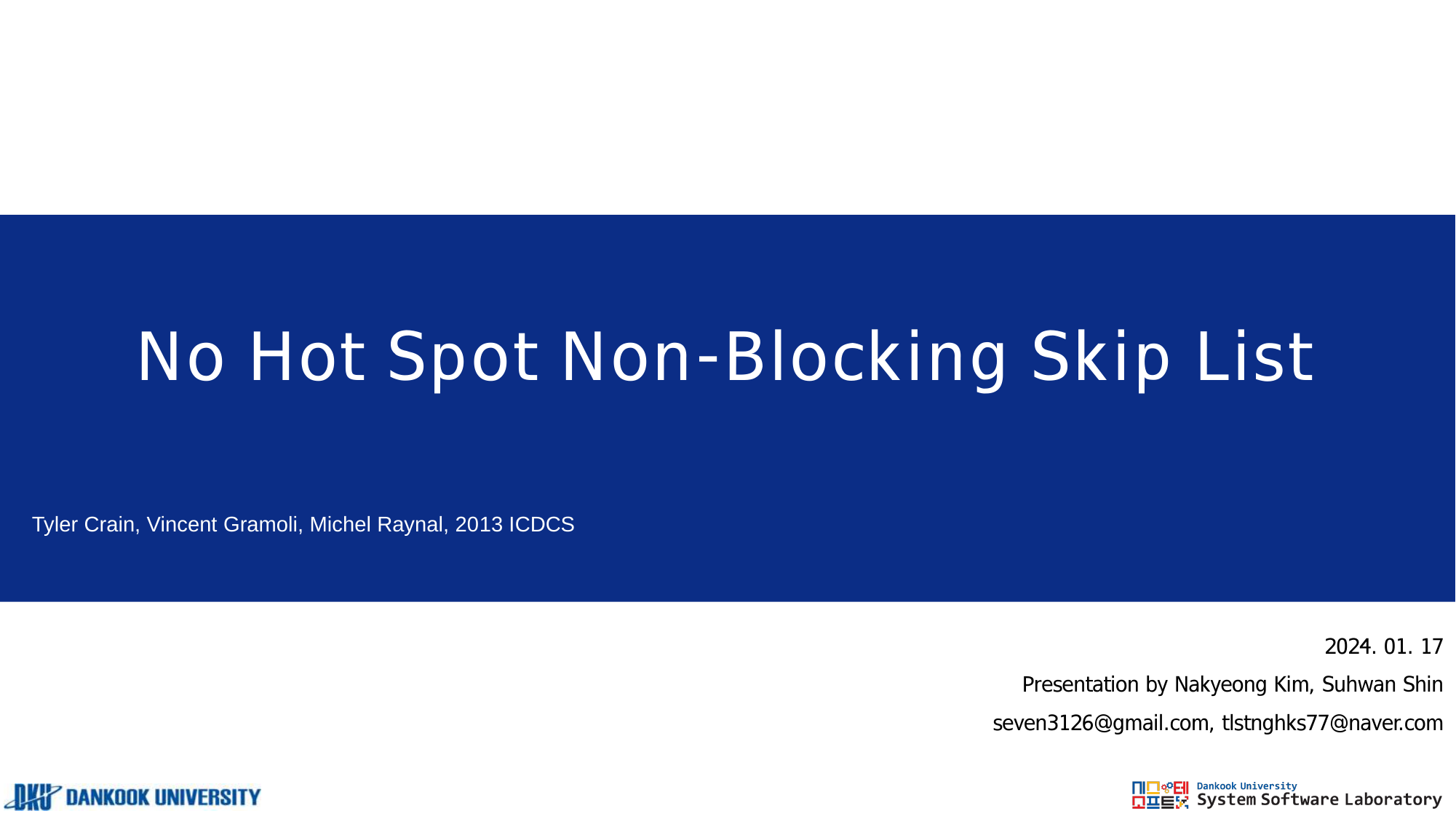

# No Hot Spot Non-Blocking Skip List
Tyler Crain, Vincent Gramoli, Michel Raynal, 2013 ICDCS
2024. 01. 17
Presentation by Nakyeong Kim, Suhwan Shin
seven3126@gmail.com, tlstnghks77@naver.com